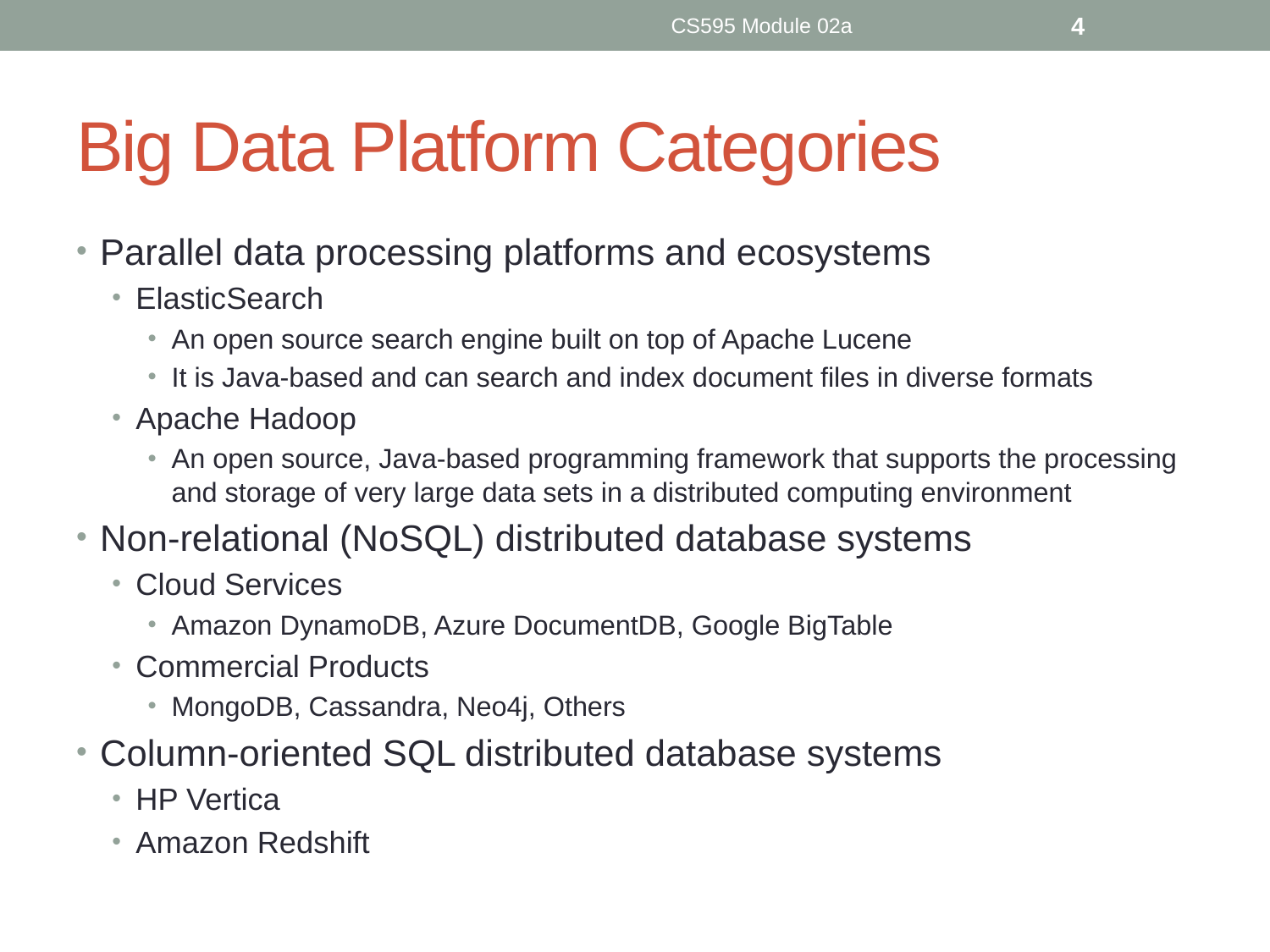

CS595 Module 02a
4
# Big Data Platform Categories
Parallel data processing platforms and ecosystems
ElasticSearch
An open source search engine built on top of Apache Lucene
It is Java-based and can search and index document files in diverse formats
Apache Hadoop
An open source, Java-based programming framework that supports the processing and storage of very large data sets in a distributed computing environment
Non-relational (NoSQL) distributed database systems
Cloud Services
Amazon DynamoDB, Azure DocumentDB, Google BigTable
Commercial Products
MongoDB, Cassandra, Neo4j, Others
Column-oriented SQL distributed database systems
HP Vertica
Amazon Redshift